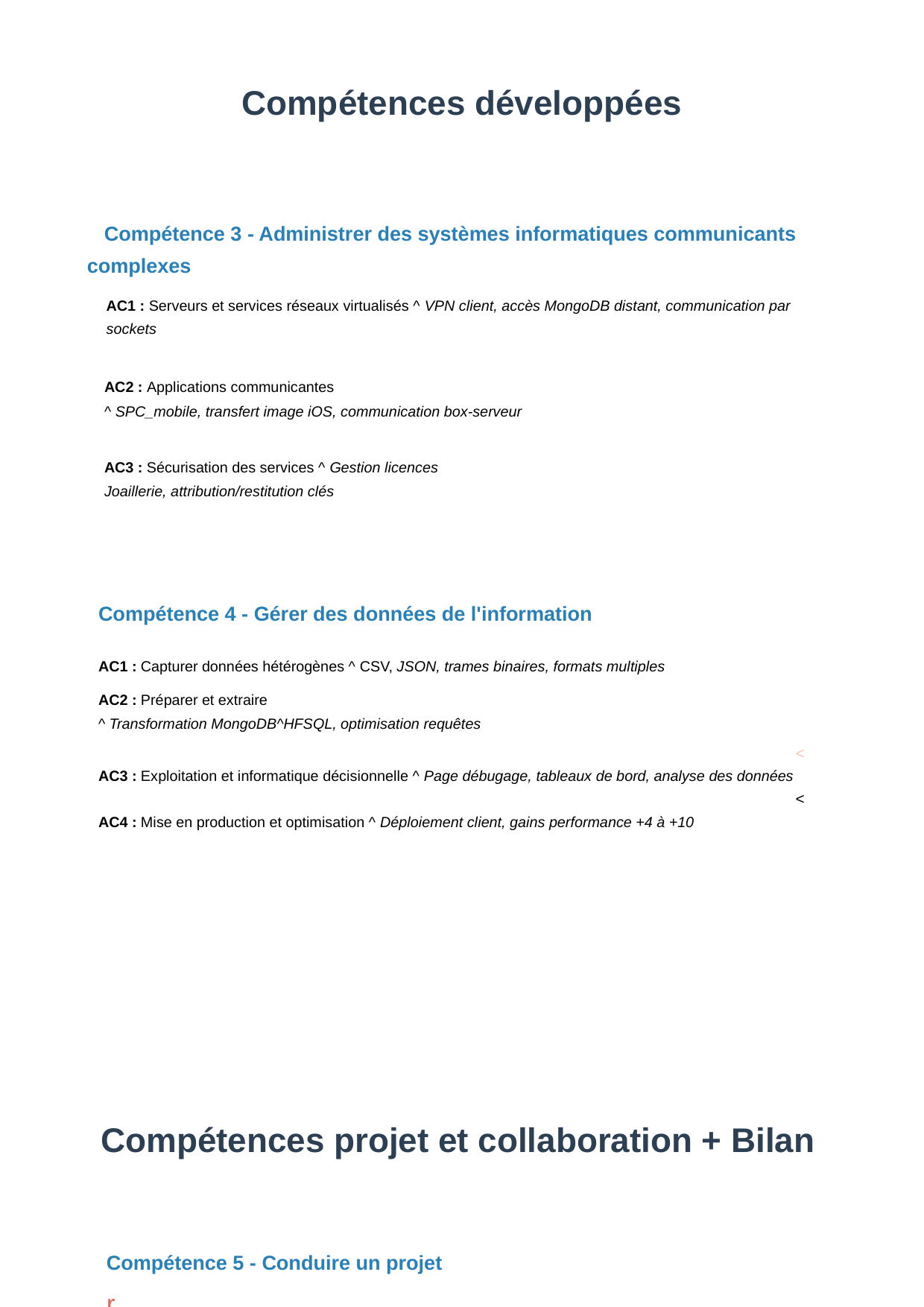

Compétences développées
Compétence 3 - Administrer des systèmes informatiques communicants complexes
AC1 : Serveurs et services réseaux virtualisés ^ VPN client, accès MongoDB distant, communication par sockets
AC2 : Applications communicantes
^ SPC_mobile, transfert image iOS, communication box-serveur
AC3 : Sécurisation des services ^ Gestion licences Joaillerie, attribution/restitution clés
Compétence 4 - Gérer des données de l'information
AC1 : Capturer données hétérogènes ^ CSV, JSON, trames binaires, formats multiples
AC2 : Préparer et extraire
^ Transformation MongoDB^HFSQL, optimisation requêtes
<
AC3 : Exploitation et informatique décisionnelle ^ Page débugage, tableaux de bord, analyse des données
<
AC4 : Mise en production et optimisation ^ Déploiement client, gains performance +4 à +10
Compétences projet et collaboration + Bilan
Compétence 5 - Conduire un projet
r